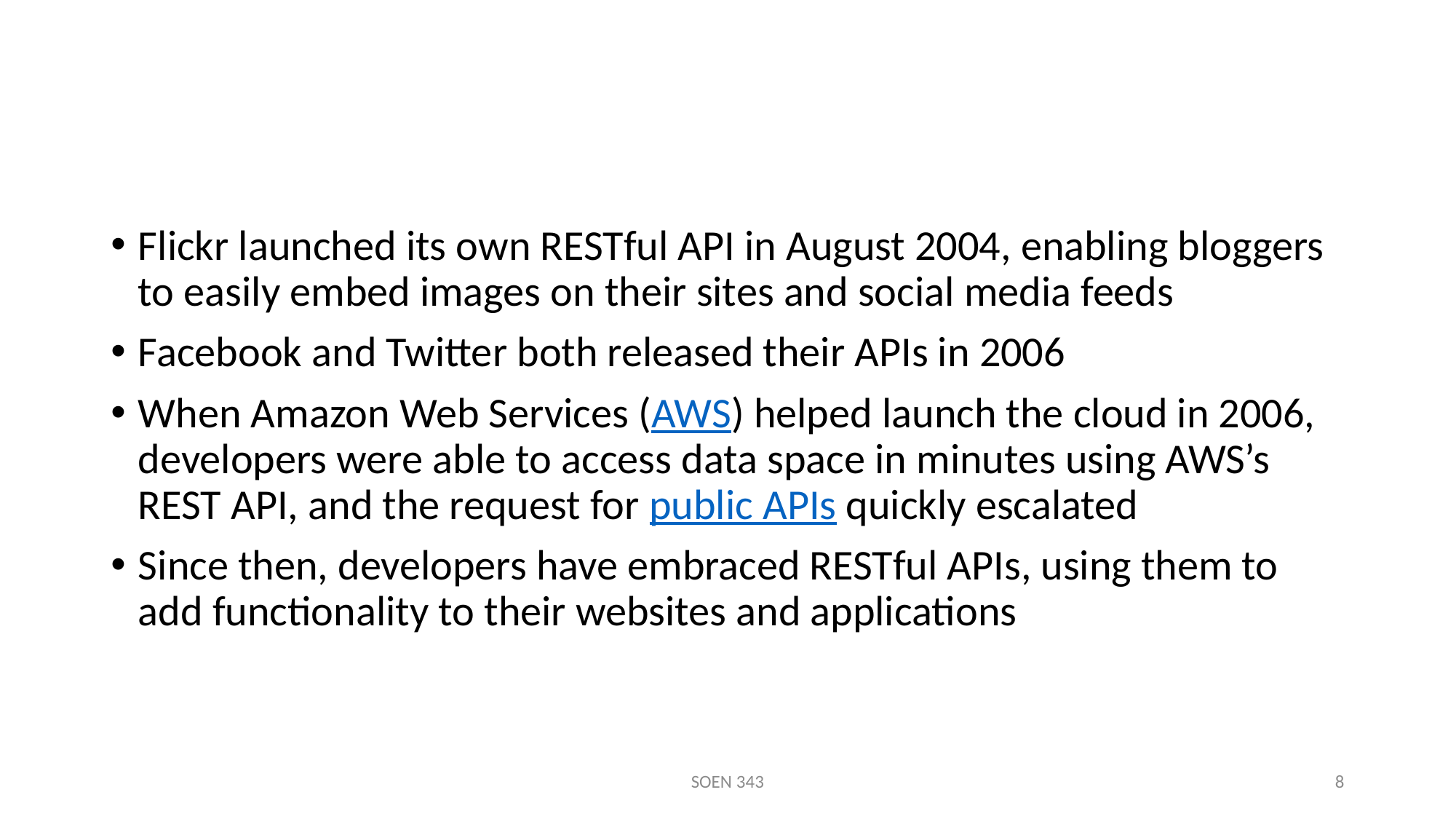

#
Flickr launched its own RESTful API in August 2004, enabling bloggers to easily embed images on their sites and social media feeds
Facebook and Twitter both released their APIs in 2006
When Amazon Web Services (AWS) helped launch the cloud in 2006, developers were able to access data space in minutes using AWS’s REST API, and the request for public APIs quickly escalated
Since then, developers have embraced RESTful APIs, using them to add functionality to their websites and applications
SOEN 343
8